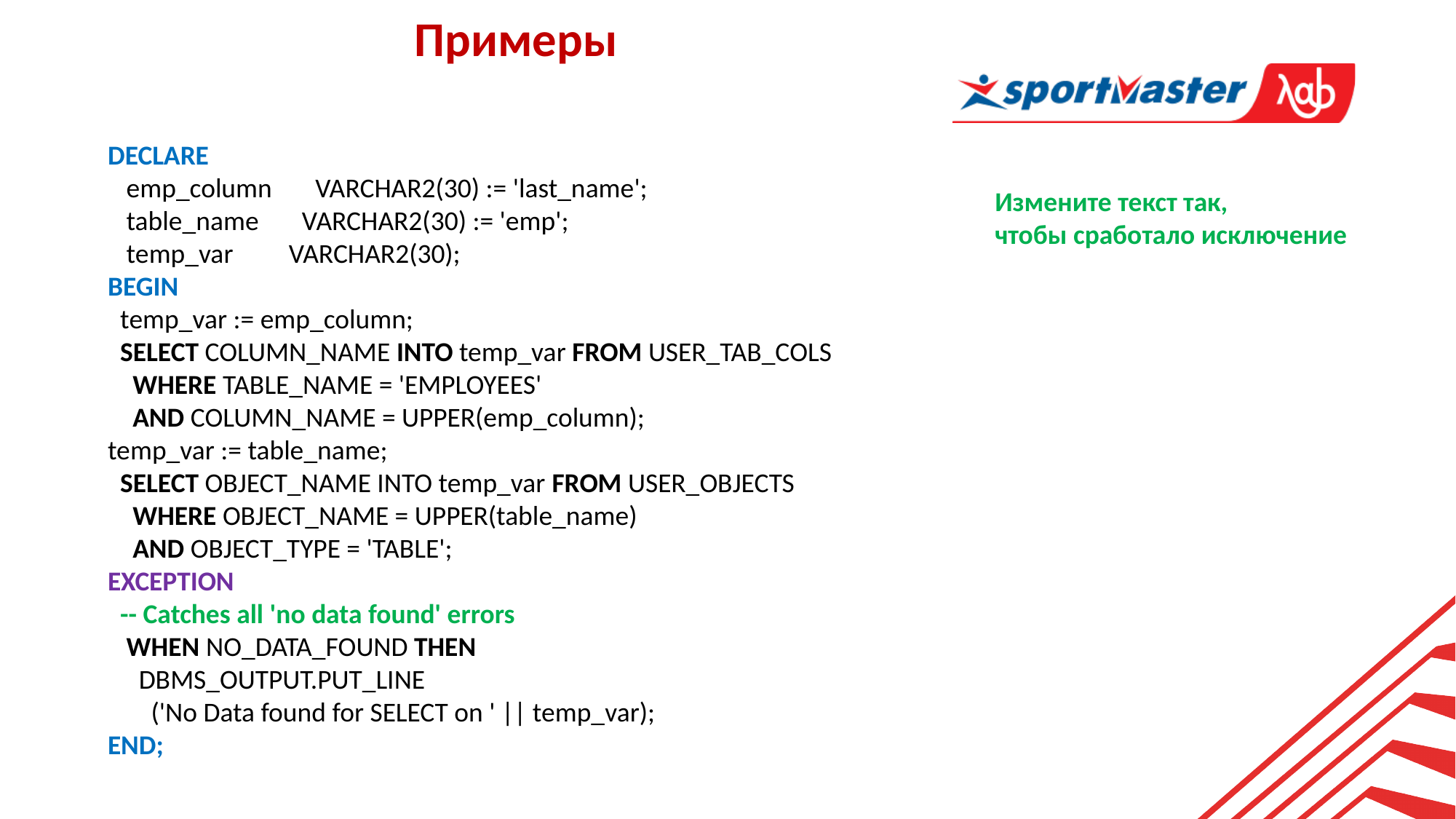

Примеры
DECLARE
   emp_column       VARCHAR2(30) := 'last_name';
   table_name       VARCHAR2(30) := 'emp';
   temp_var         VARCHAR2(30);
BEGIN
  temp_var := emp_column;
  SELECT COLUMN_NAME INTO temp_var FROM USER_TAB_COLS
    WHERE TABLE_NAME = 'EMPLOYEES'
    AND COLUMN_NAME = UPPER(emp_column);
temp_var := table_name;
  SELECT OBJECT_NAME INTO temp_var FROM USER_OBJECTS
    WHERE OBJECT_NAME = UPPER(table_name)
    AND OBJECT_TYPE = 'TABLE';
EXCEPTION
  -- Catches all 'no data found' errors
   WHEN NO_DATA_FOUND THEN
     DBMS_OUTPUT.PUT_LINE
       ('No Data found for SELECT on ' || temp_var);
END;
Измените текст так,
чтобы сработало исключение